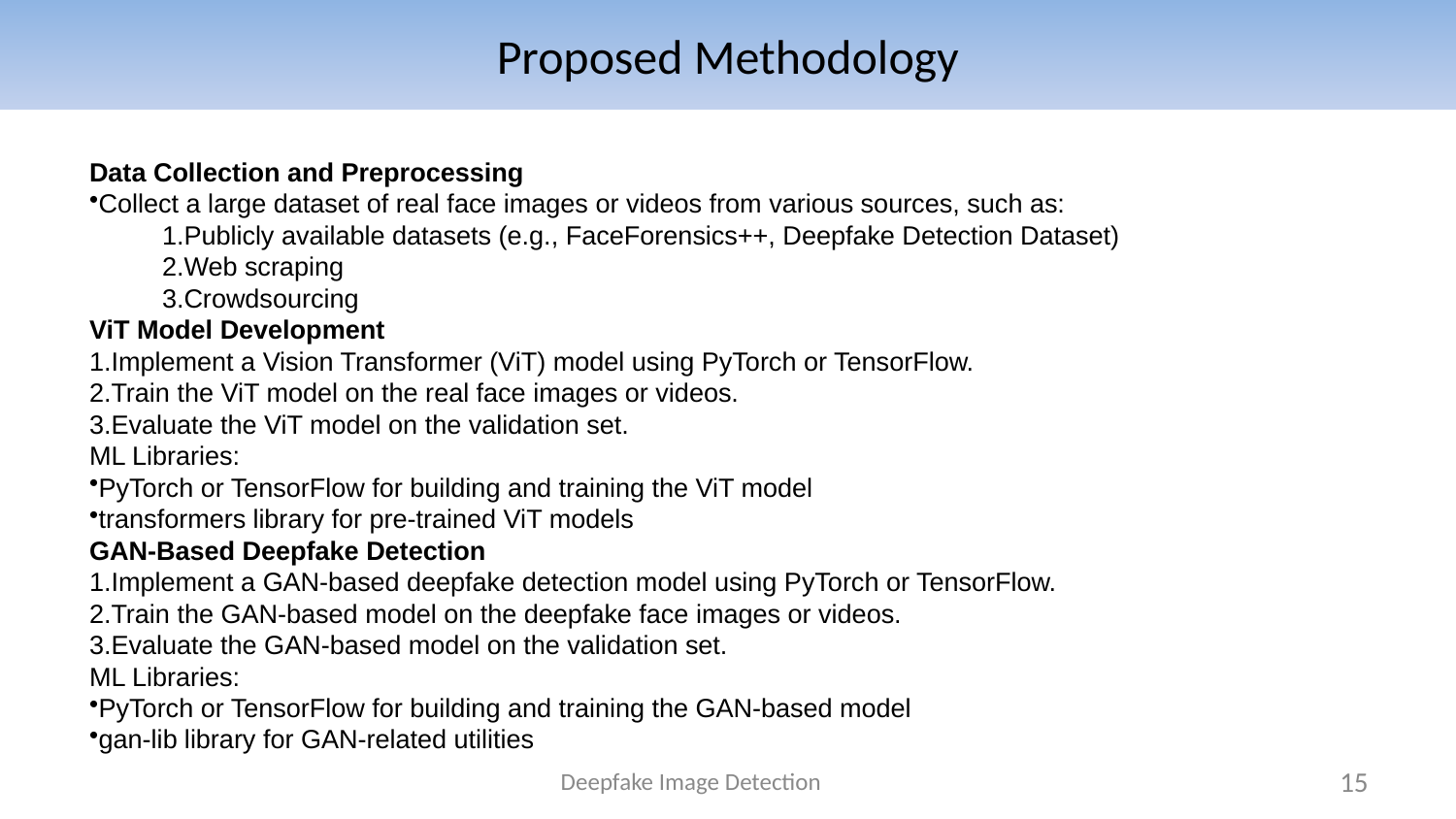

# Proposed Methodology
Data Collection and Preprocessing
Collect a large dataset of real face images or videos from various sources, such as:
Publicly available datasets (e.g., FaceForensics++, Deepfake Detection Dataset)
Web scraping
Crowdsourcing
ViT Model Development
Implement a Vision Transformer (ViT) model using PyTorch or TensorFlow.
Train the ViT model on the real face images or videos.
Evaluate the ViT model on the validation set.
ML Libraries:
PyTorch or TensorFlow for building and training the ViT model
transformers library for pre-trained ViT models
GAN-Based Deepfake Detection
Implement a GAN-based deepfake detection model using PyTorch or TensorFlow.
Train the GAN-based model on the deepfake face images or videos.
Evaluate the GAN-based model on the validation set.
ML Libraries:
PyTorch or TensorFlow for building and training the GAN-based model
gan-lib library for GAN-related utilities

15
Deepfake Image Detection